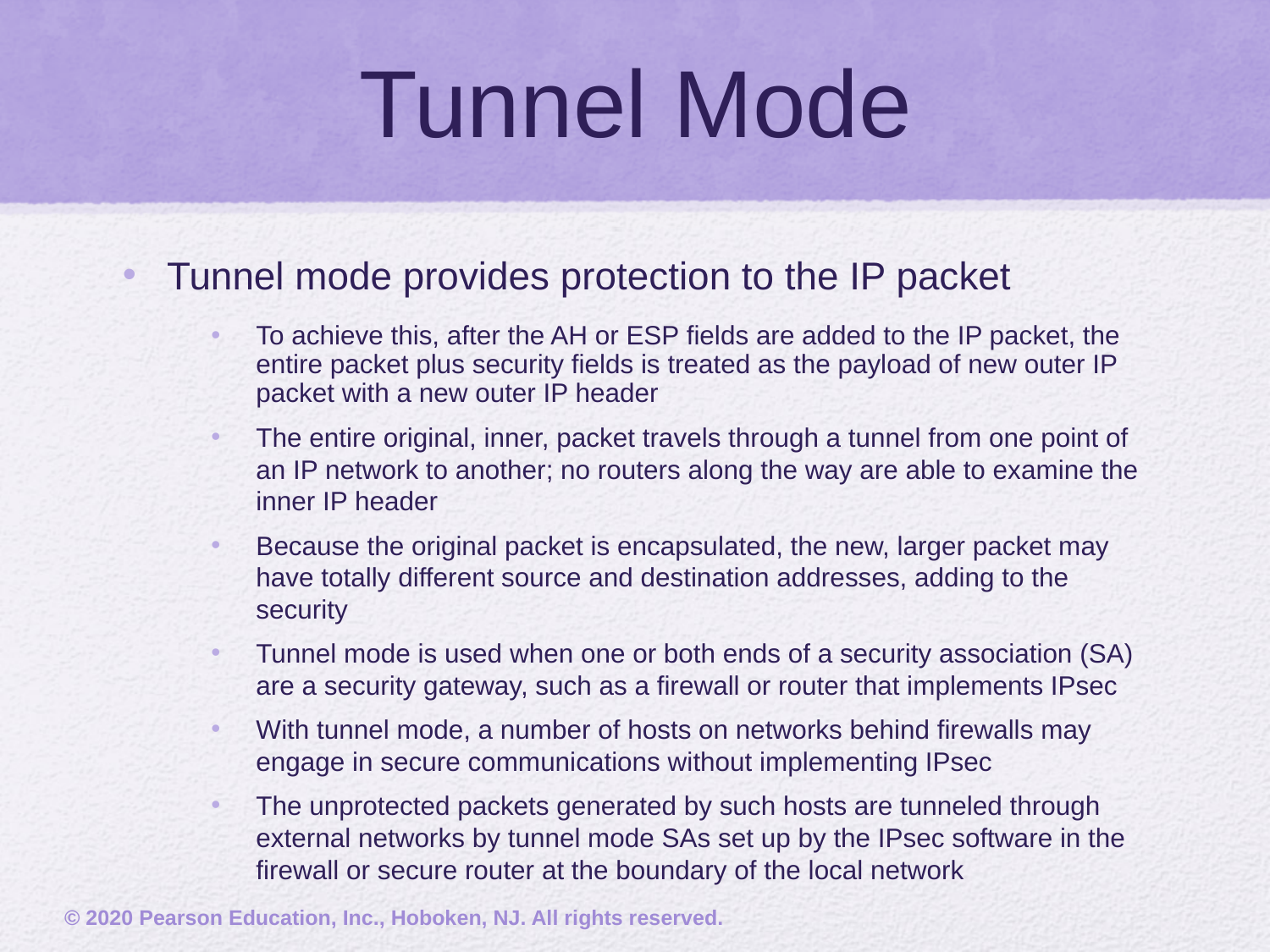

# Tunnel Mode
Tunnel mode provides protection to the IP packet
To achieve this, after the AH or ESP fields are added to the IP packet, the entire packet plus security fields is treated as the payload of new outer IP packet with a new outer IP header
The entire original, inner, packet travels through a tunnel from one point of an IP network to another; no routers along the way are able to examine the inner IP header
Because the original packet is encapsulated, the new, larger packet may have totally different source and destination addresses, adding to the security
Tunnel mode is used when one or both ends of a security association (SA) are a security gateway, such as a firewall or router that implements IPsec
With tunnel mode, a number of hosts on networks behind firewalls may engage in secure communications without implementing IPsec
The unprotected packets generated by such hosts are tunneled through external networks by tunnel mode SAs set up by the IPsec software in the firewall or secure router at the boundary of the local network

© 2020 Pearson Education, Inc., Hoboken, NJ. All rights reserved.